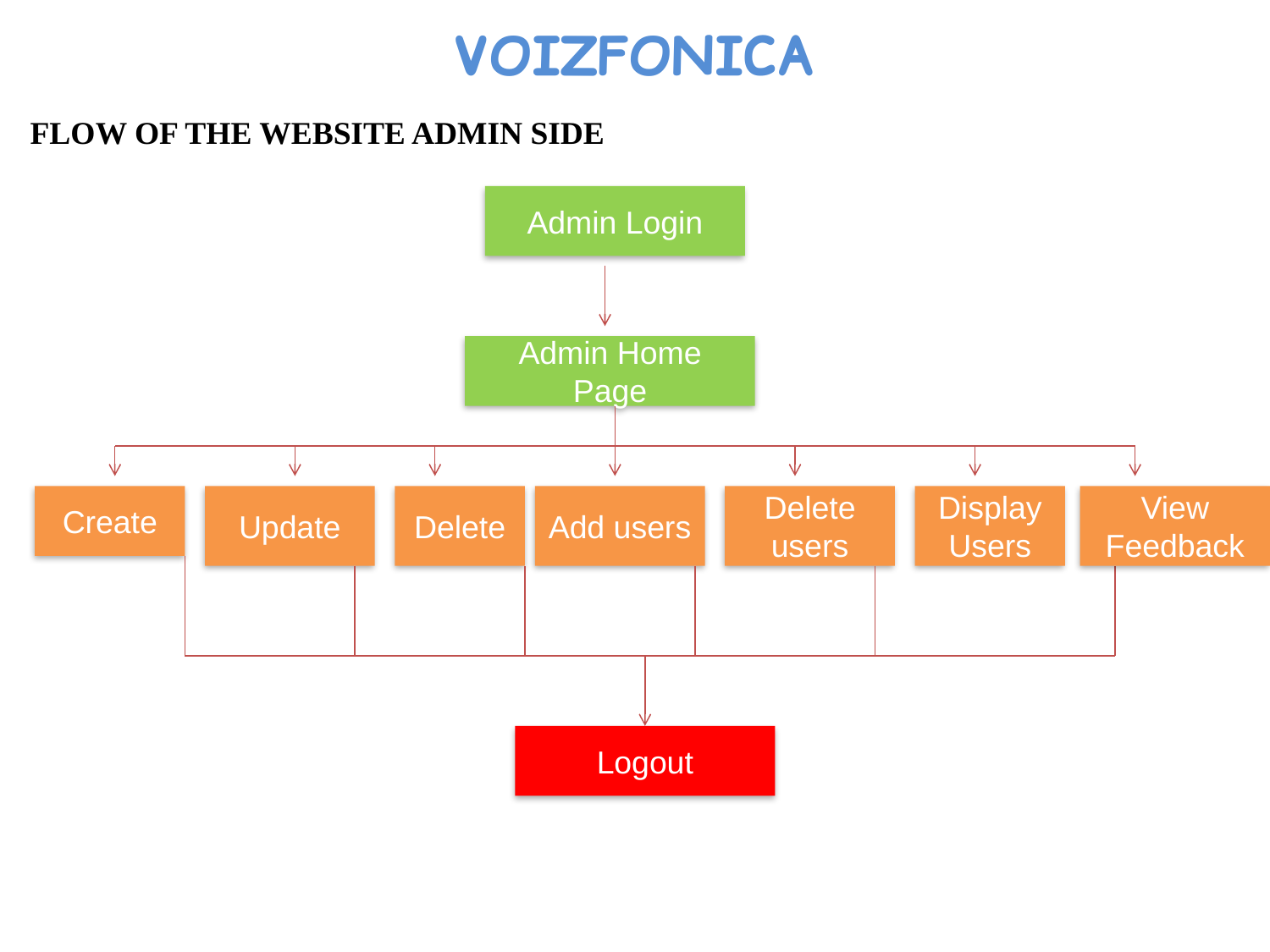

VOIZFONICA

FLOW OF THE WEBSITE ADMIN SIDE
Admin Login
Admin Home Page
Create
Update
Delete
Add users
Delete users
Display Users
View Feedback
Logout